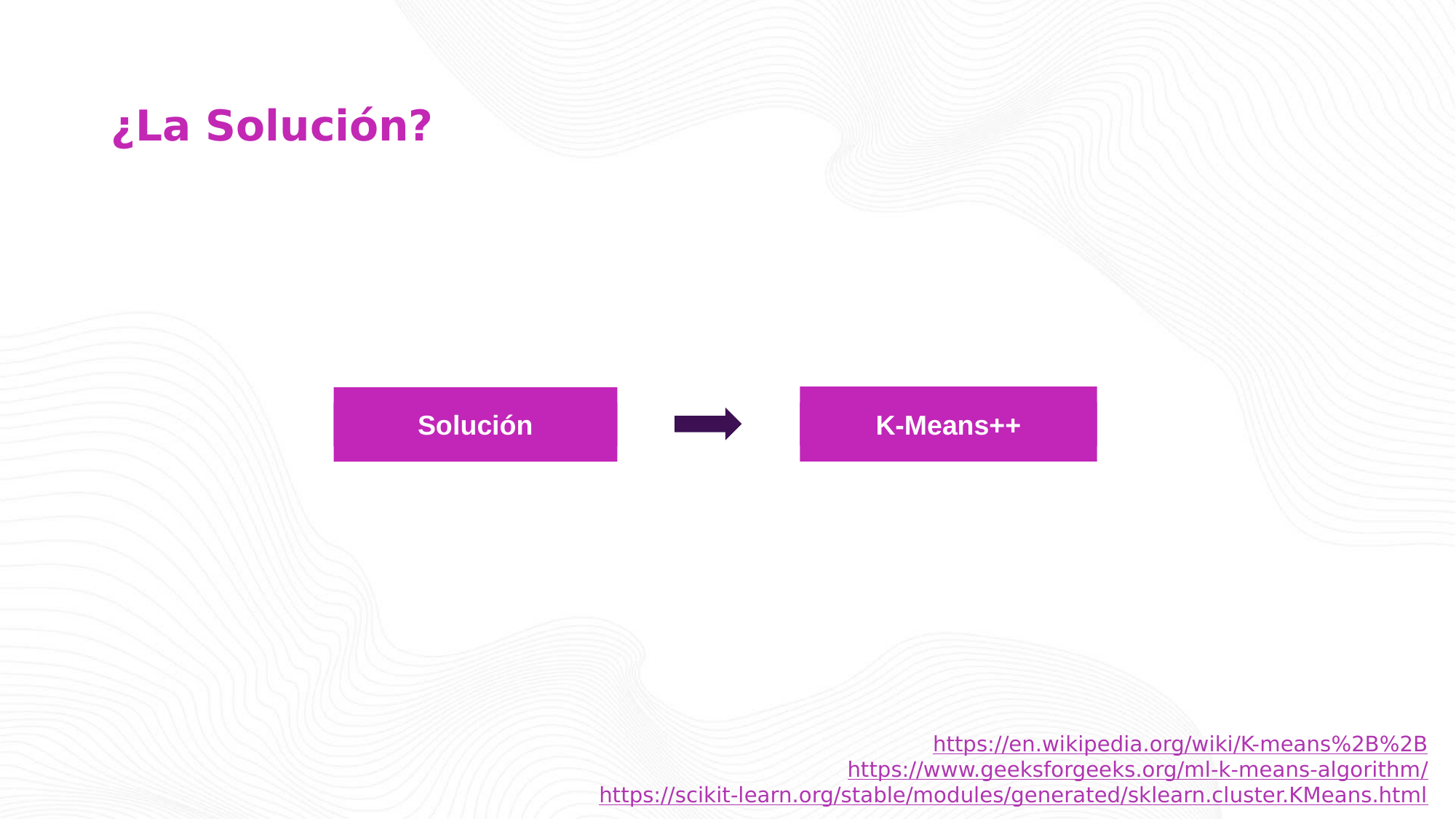

# ¿La Solución?

K-Means++

Solución

https://en.wikipedia.org/wiki/K-means%2B%2B
https://www.geeksforgeeks.org/ml-k-means-algorithm/
https://scikit-learn.org/stable/modules/generated/sklearn.cluster.KMeans.html